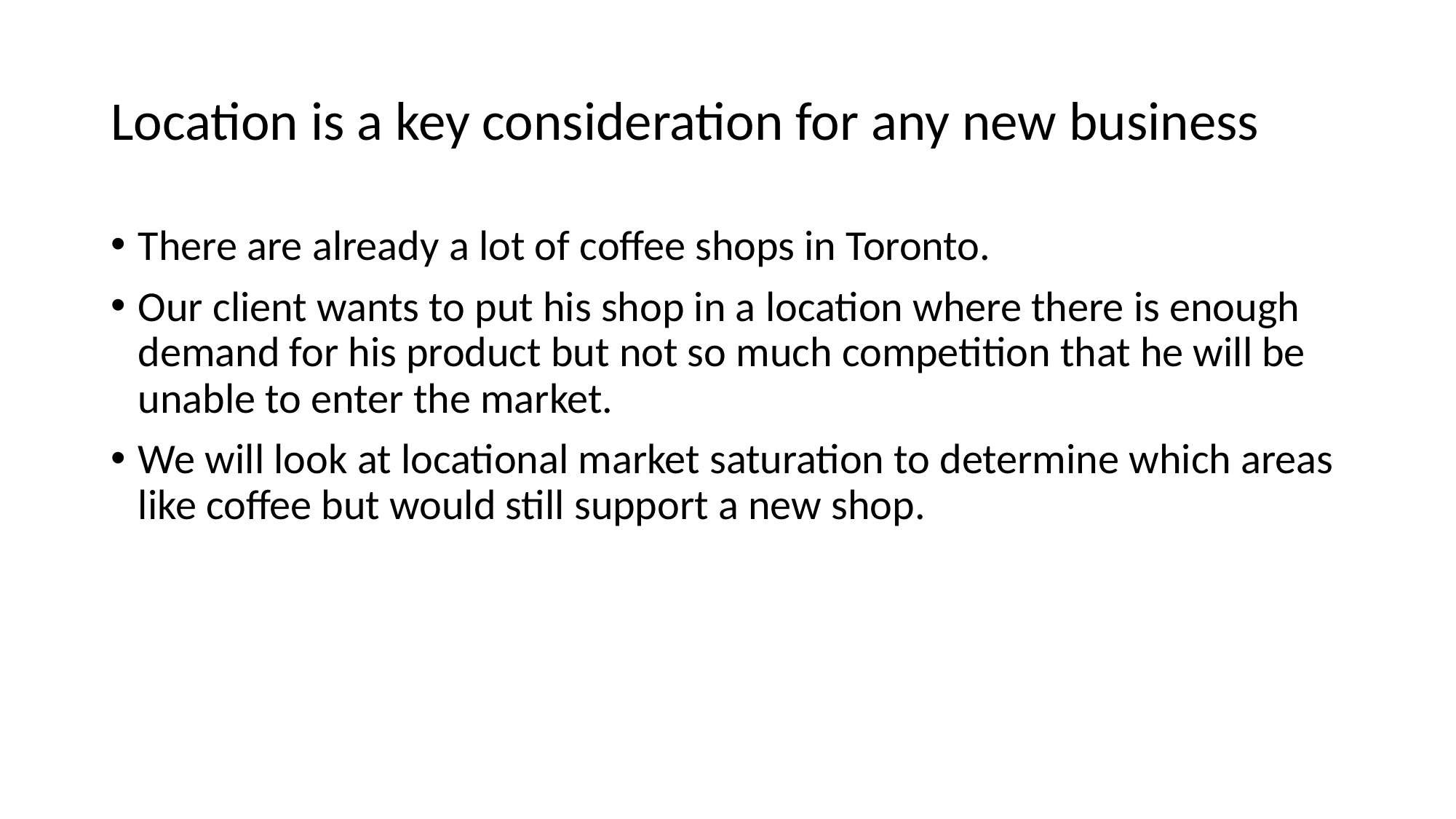

# Location is a key consideration for any new business
There are already a lot of coffee shops in Toronto.
Our client wants to put his shop in a location where there is enough demand for his product but not so much competition that he will be unable to enter the market.
We will look at locational market saturation to determine which areas like coffee but would still support a new shop.